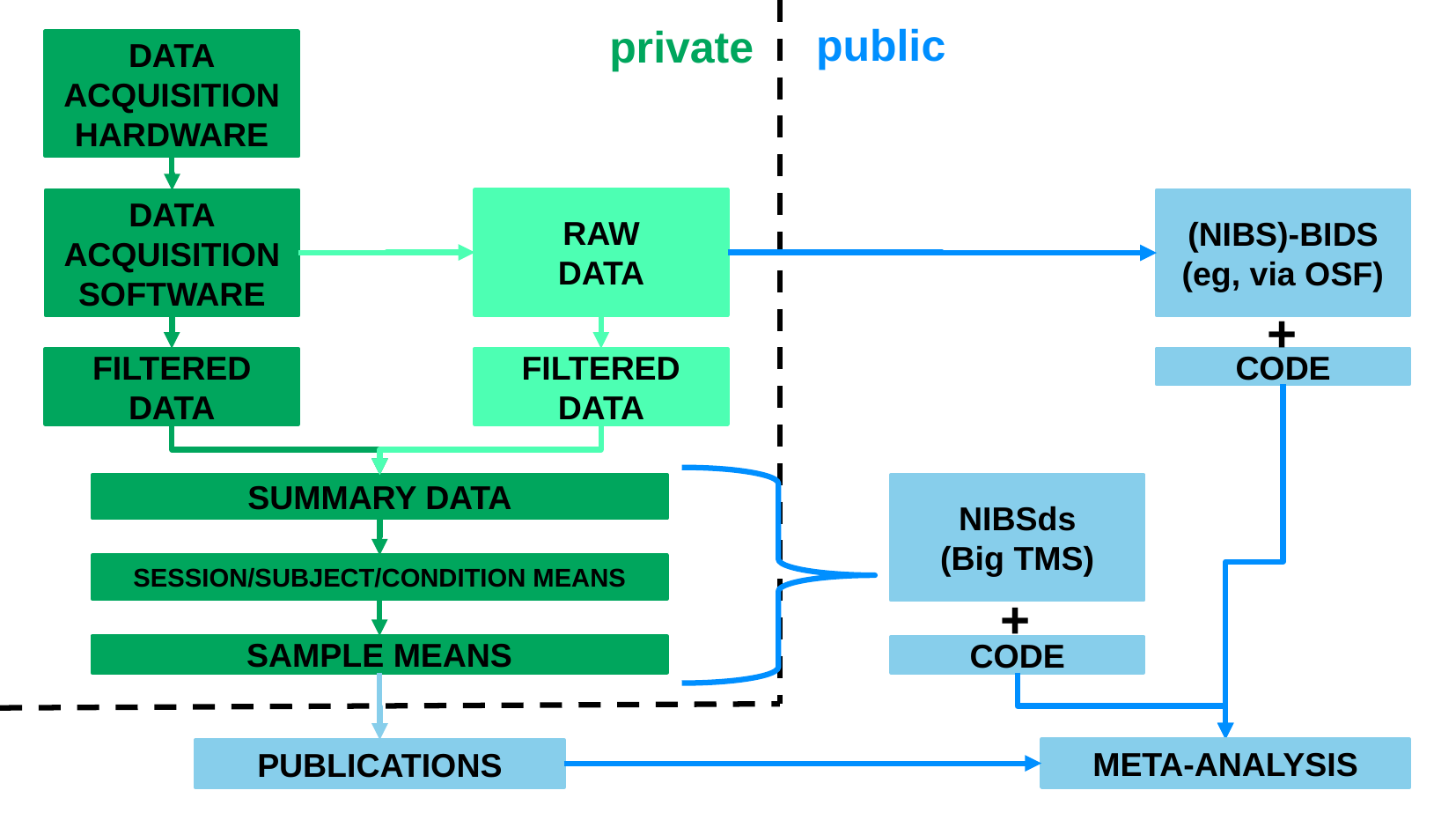

public
private
DATA
ACQUISITION
HARDWARE
DATA
ACQUISITION
SOFTWARE
RAW
DATA
(NIBS)-BIDS
(eg, via OSF)
+
CODE
FILTERED
DATA
FILTERED
DATA
SUMMARY DATA

NIBSds
(Big TMS)
SESSION/SUBJECT/CONDITION MEANS
+
CODE
SAMPLE MEANS
PUBLICATIONS
META-ANALYSIS